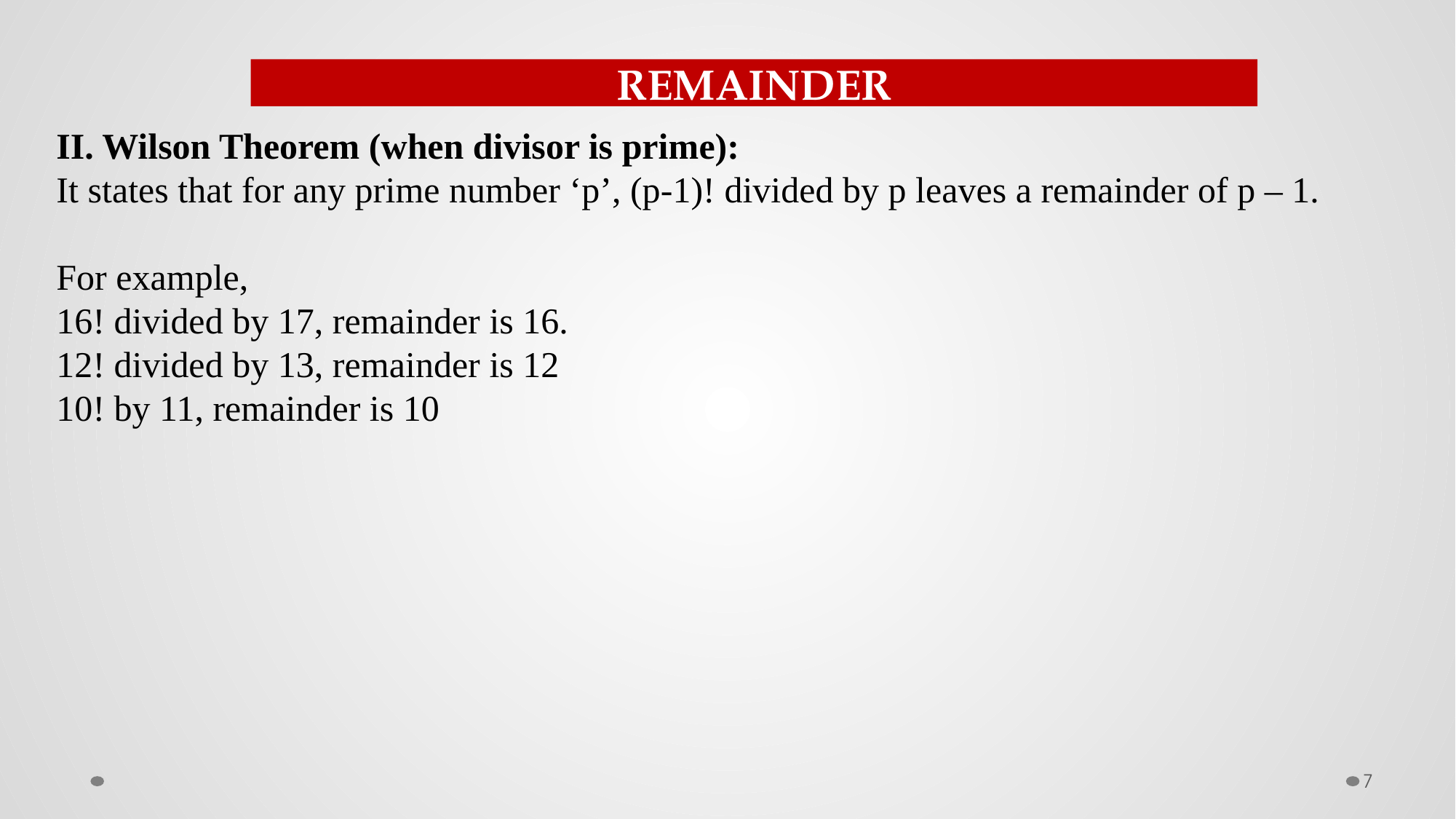

REMAINDER
# II. Wilson Theorem (when divisor is prime): It states that for any prime number ‘p’, (p-1)! divided by p leaves a remainder of p – 1. For example, 16! divided by 17, remainder is 16. 12! divided by 13, remainder is 12 10! by 11, remainder is 10
7